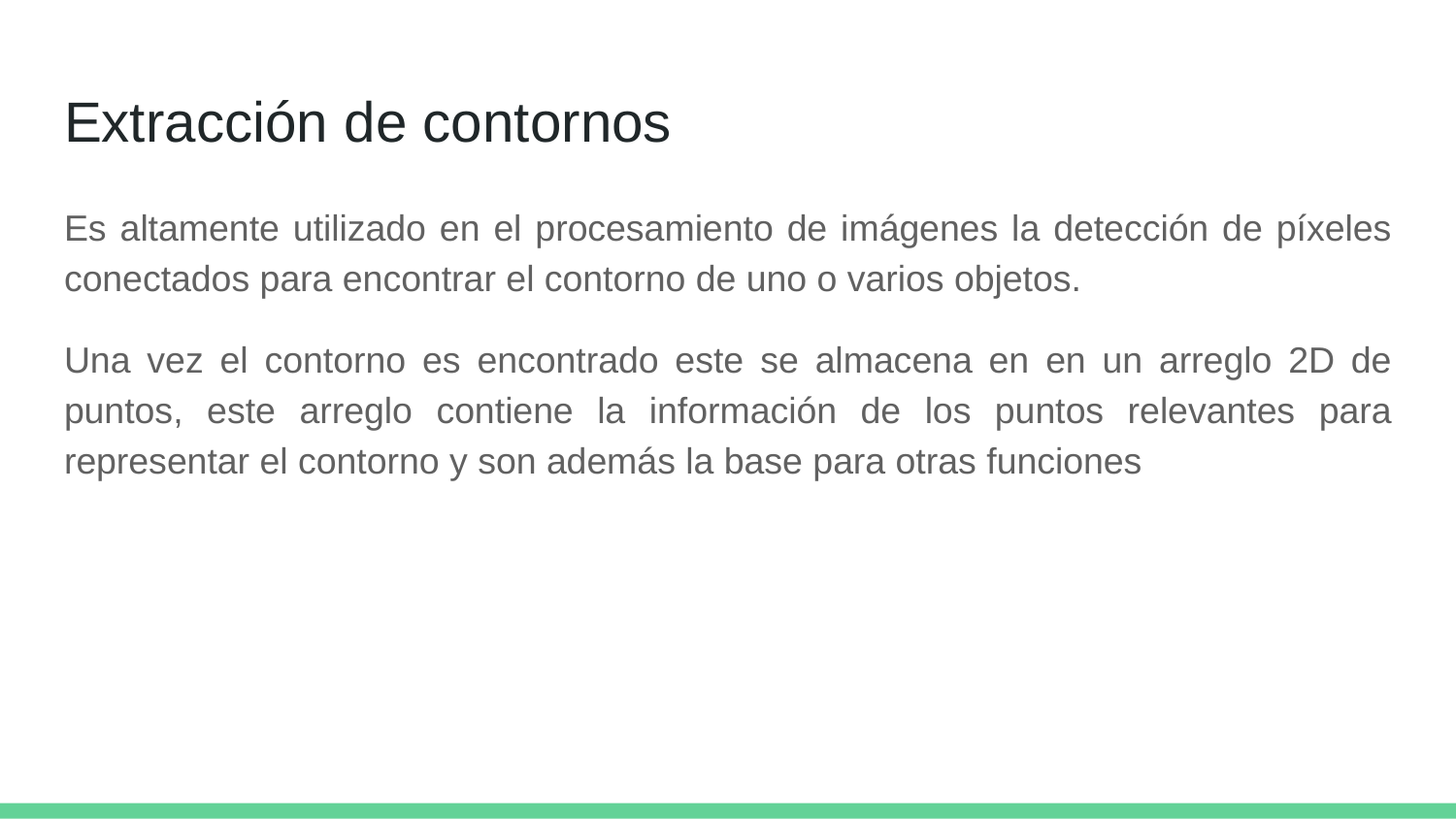

# Extracción de contornos
Es altamente utilizado en el procesamiento de imágenes la detección de píxeles conectados para encontrar el contorno de uno o varios objetos.
Una vez el contorno es encontrado este se almacena en en un arreglo 2D de puntos, este arreglo contiene la información de los puntos relevantes para representar el contorno y son además la base para otras funciones